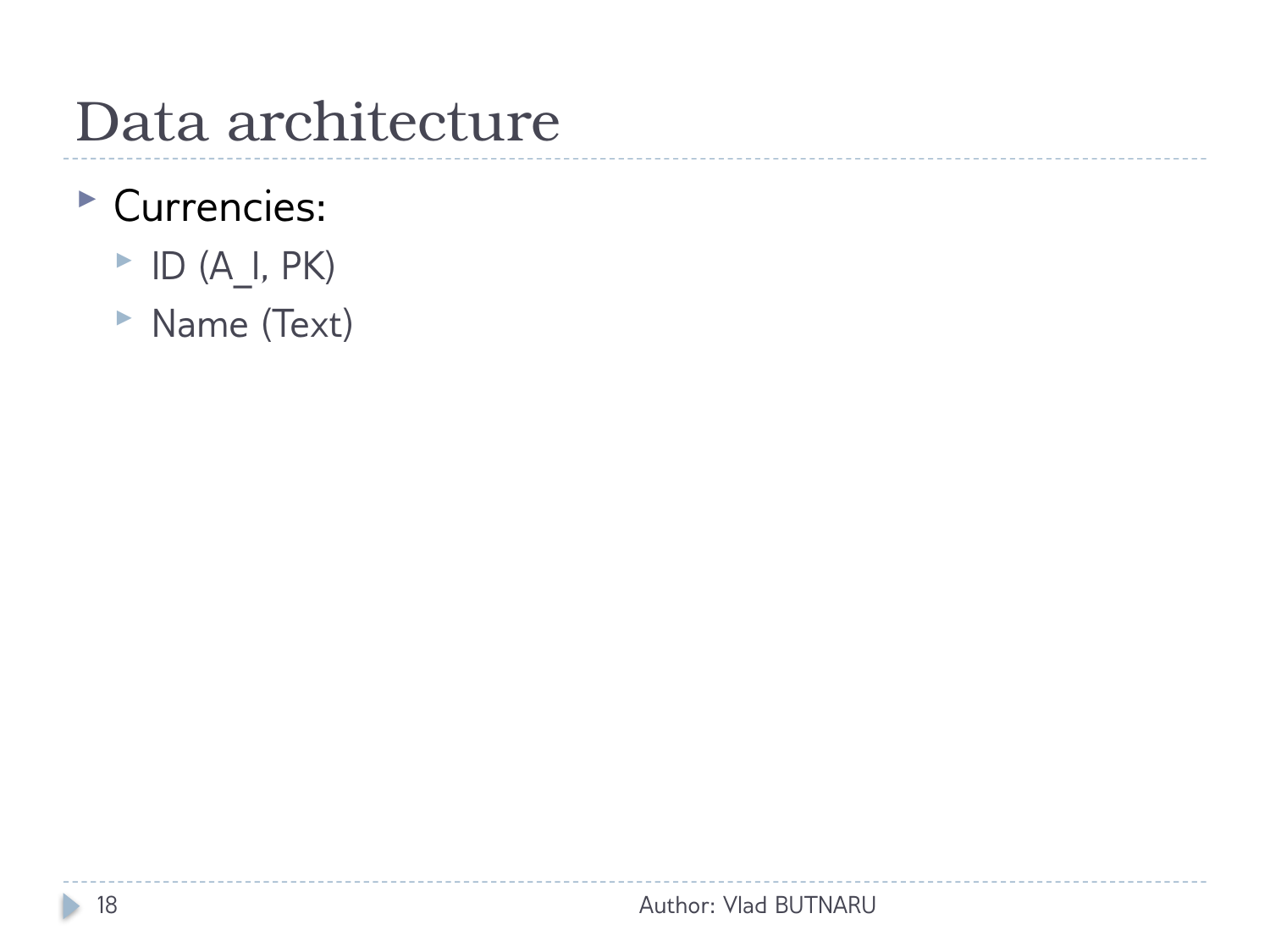

# Data architecture
Currencies:
ID (A_I, PK)
Name (Text)

18
Author: Vlad BUTNARU